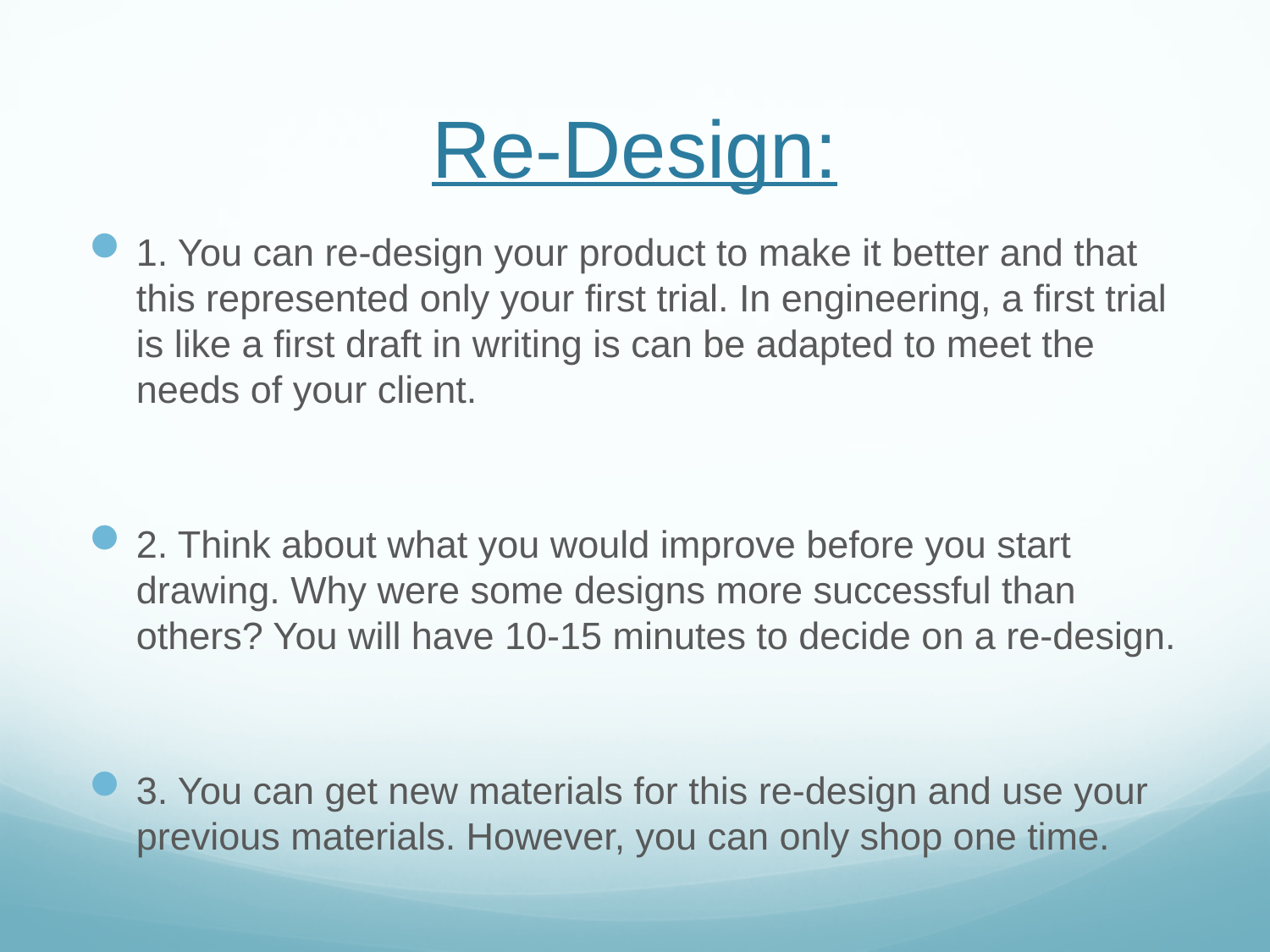

# Re-Design:
1. You can re-design your product to make it better and that this represented only your first trial. In engineering, a first trial is like a first draft in writing is can be adapted to meet the needs of your client.

2. Think about what you would improve before you start drawing. Why were some designs more successful than others? You will have 10-15 minutes to decide on a re-design.

3. You can get new materials for this re-design and use your previous materials. However, you can only shop one time.